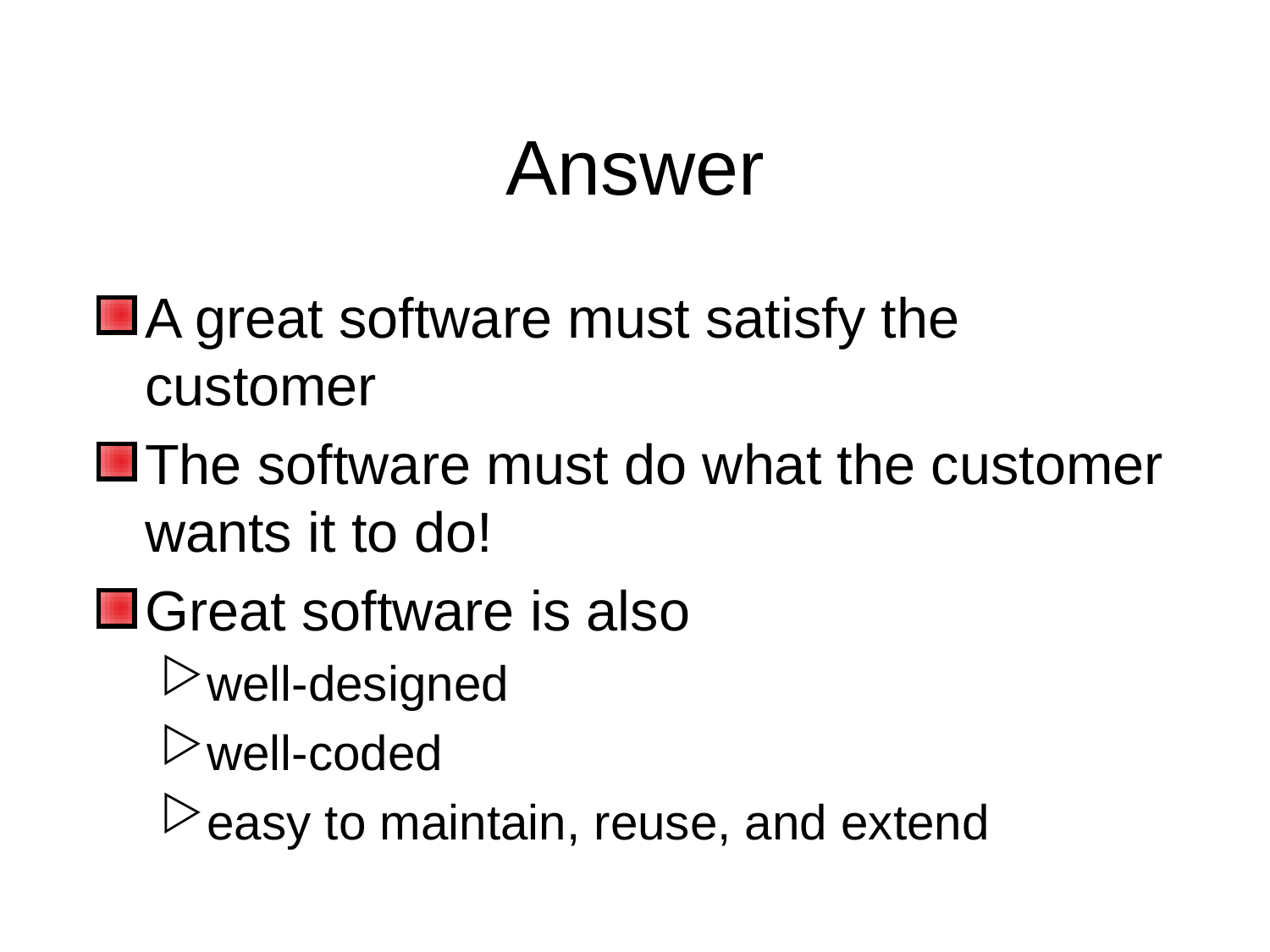

# Answer
A great software must satisfy the customer
The software must do what the customer wants it to do!
Great software is also
well-designed
well-coded
easy to maintain, reuse, and extend